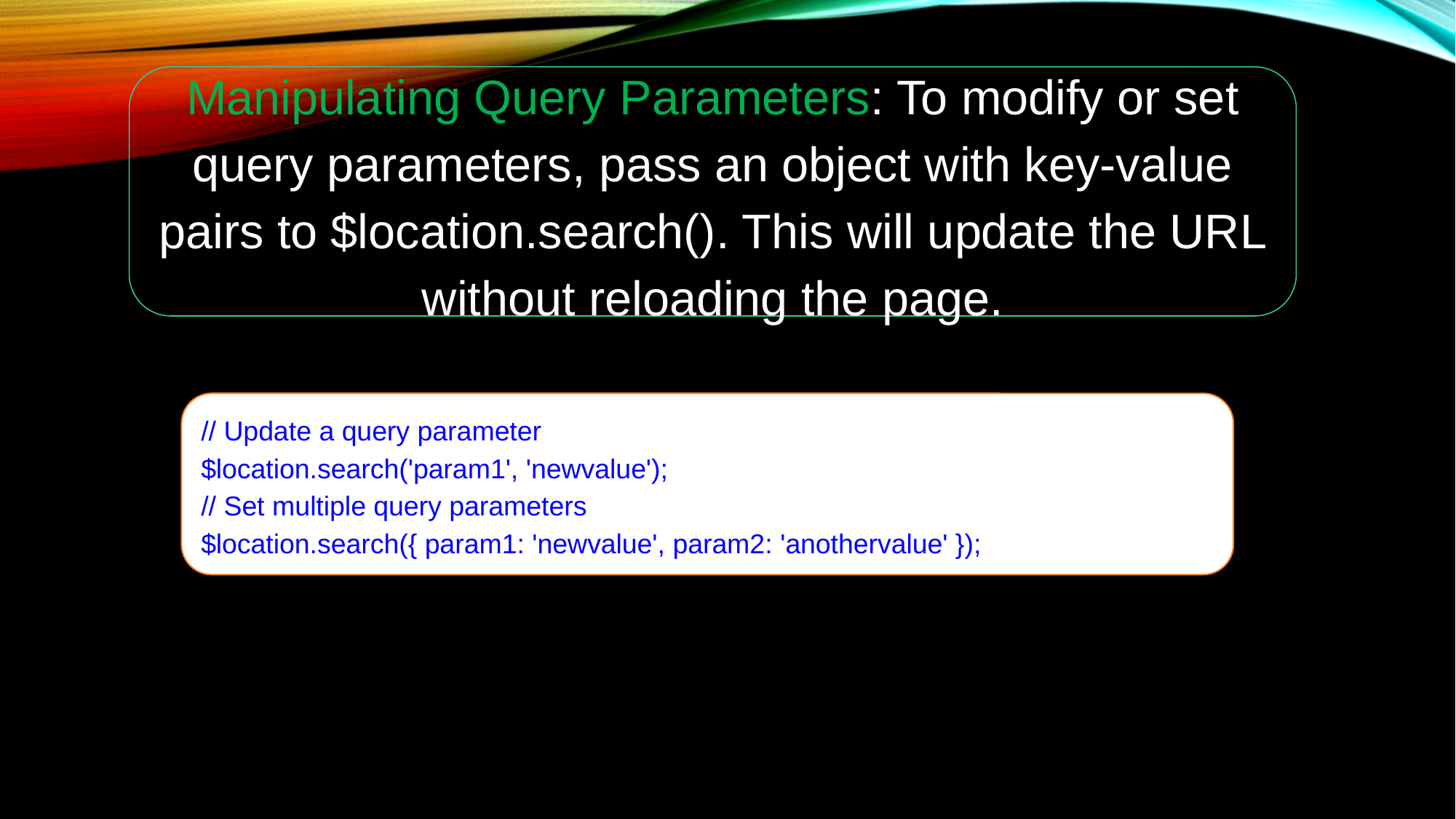

Manipulating Query Parameters: To modify or set query parameters, pass an object with key-value pairs to $location.search(). This will update the URL without reloading the page.
// Update a query parameter
$location.search('param1', 'newvalue');
// Set multiple query parameters
$location.search({ param1: 'newvalue', param2: 'anothervalue' });